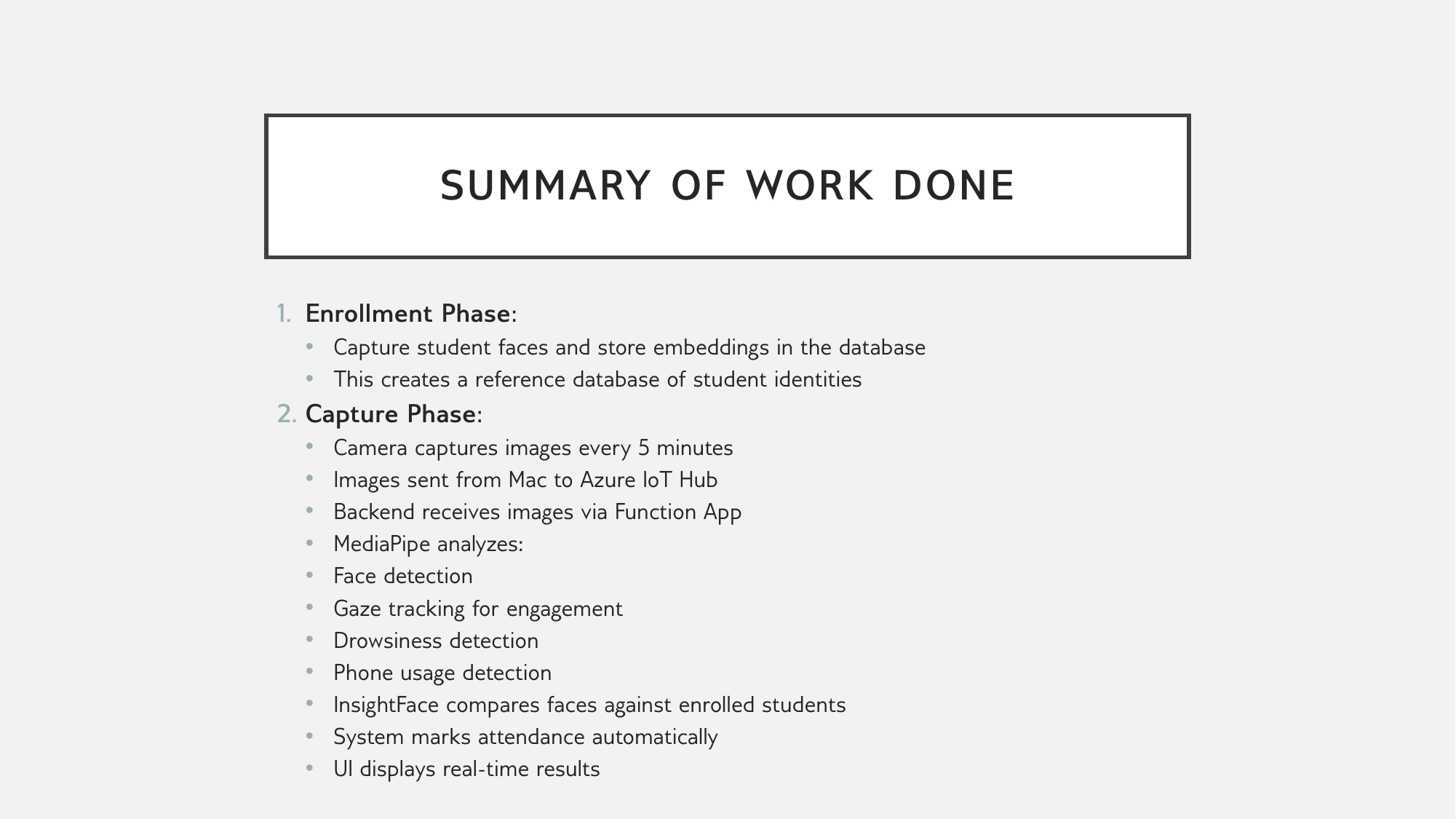

# Summary of Work Done
Enrollment Phase:
Capture student faces and store embeddings in the database
This creates a reference database of student identities
Capture Phase:
Camera captures images every 5 minutes
Images sent from Mac to Azure IoT Hub
Backend receives images via Function App
MediaPipe analyzes:
Face detection
Gaze tracking for engagement
Drowsiness detection
Phone usage detection
InsightFace compares faces against enrolled students
System marks attendance automatically
UI displays real-time results